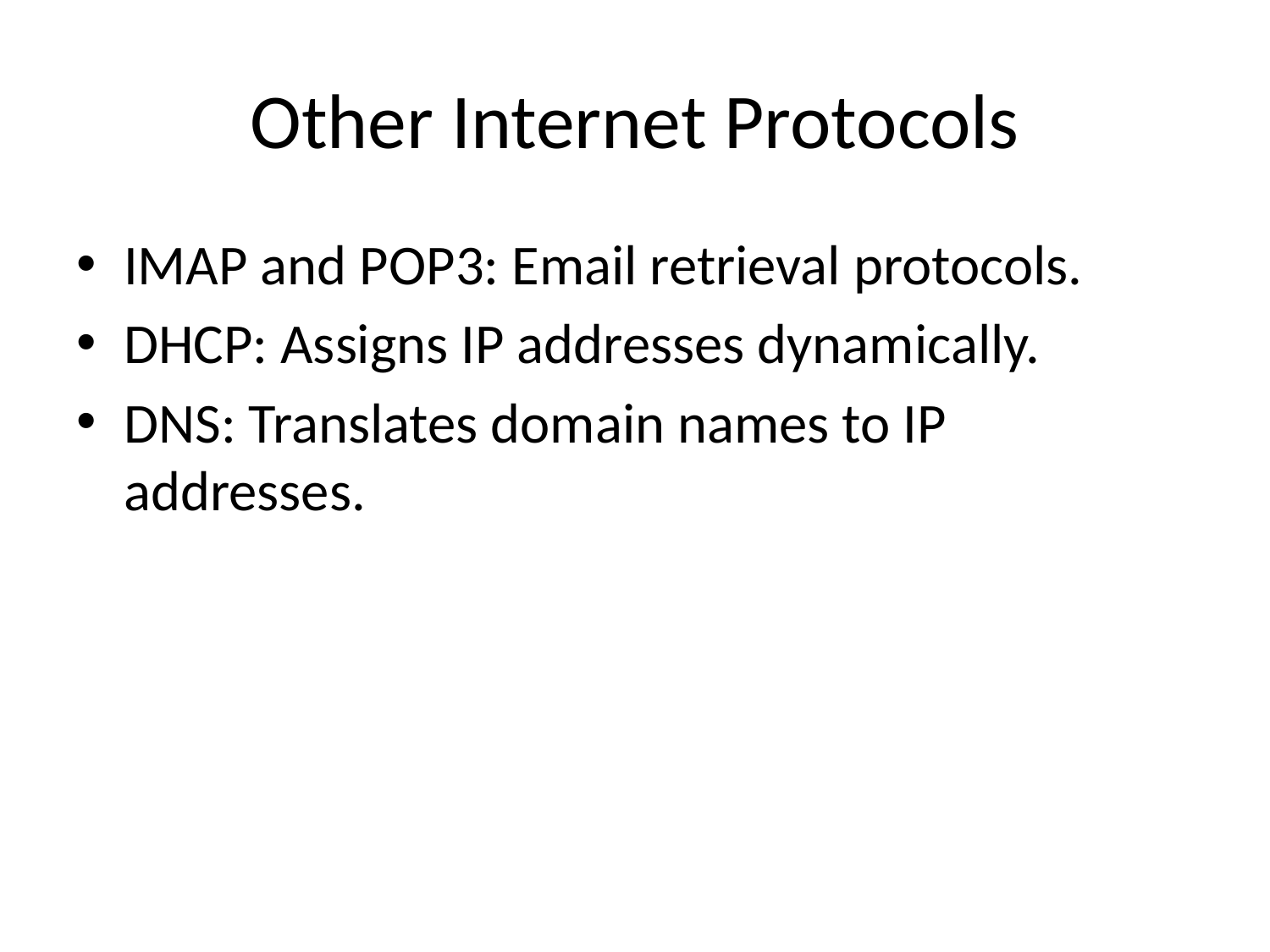

# Other Internet Protocols
IMAP and POP3: Email retrieval protocols.
DHCP: Assigns IP addresses dynamically.
DNS: Translates domain names to IP addresses.